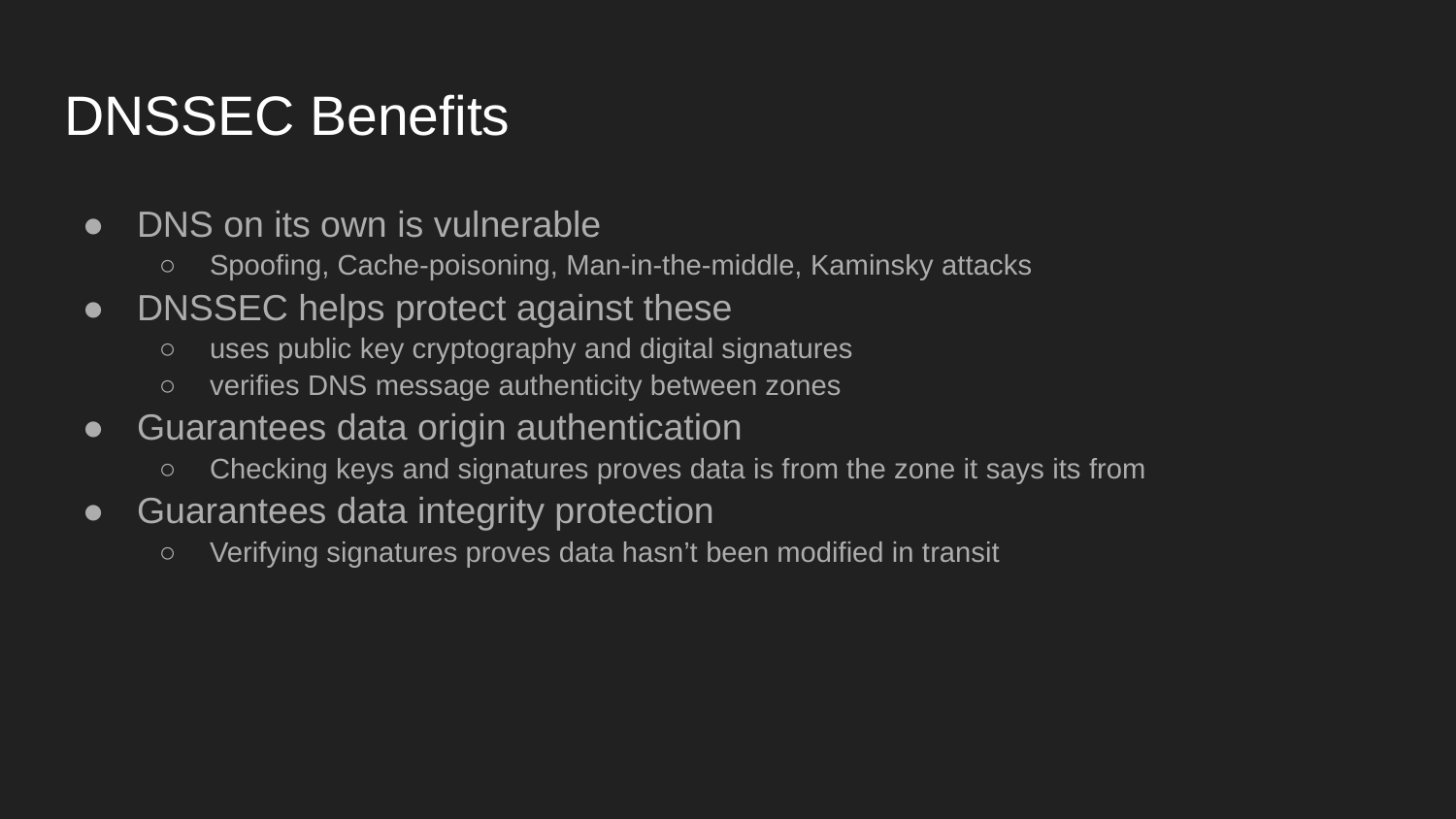

# DNSSEC Benefits
DNS on its own is vulnerable
Spoofing, Cache-poisoning, Man-in-the-middle, Kaminsky attacks
DNSSEC helps protect against these
uses public key cryptography and digital signatures
verifies DNS message authenticity between zones
Guarantees data origin authentication
Checking keys and signatures proves data is from the zone it says its from
Guarantees data integrity protection
Verifying signatures proves data hasn’t been modified in transit